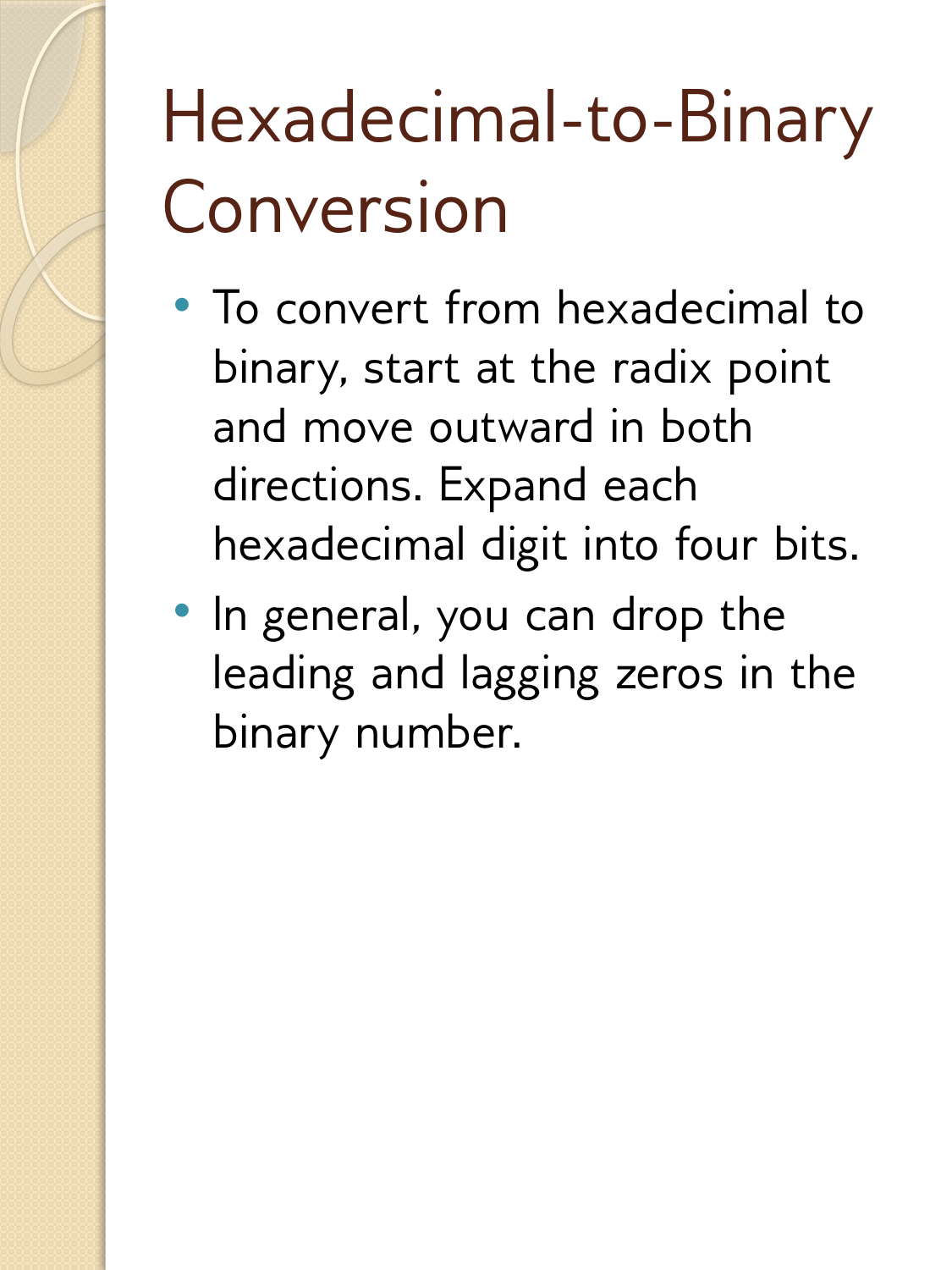

# Hexadecimal-to-Binary Conversion
To convert from hexadecimal to binary, start at the radix point and move outward in both directions. Expand each hexadecimal digit into four bits.
In general, you can drop the leading and lagging zeros in the binary number.